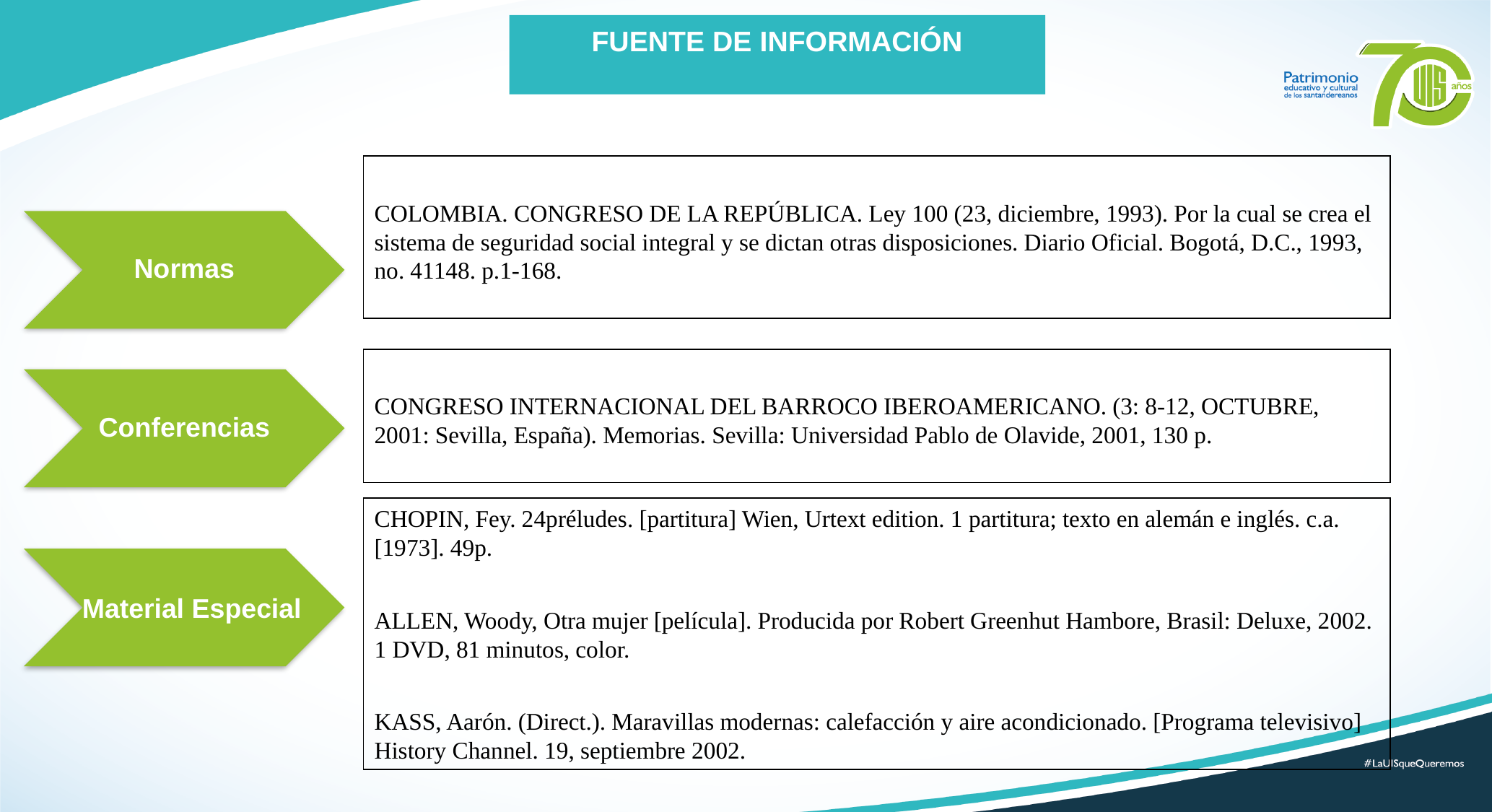

FUENTE DE INFORMACIÓN

COLOMBIA. CONGRESO DE LA REPÚBLICA. Ley 100 (23, diciembre, 1993). Por la cual se crea el sistema de seguridad social integral y se dictan otras disposiciones. Diario Oficial. Bogotá, D.C., 1993, no. 41148. p.1-168.

Normas

CONGRESO INTERNACIONAL DEL BARROCO IBEROAMERICANO. (3: 8-12, OCTUBRE, 2001: Sevilla, España). Memorias. Sevilla: Universidad Pablo de Olavide, 2001, 130 p.

Conferencias
CHOPIN, Fey. 24préludes. [partitura] Wien, Urtext edition. 1 partitura; texto en alemán e inglés. c.a. [1973]. 49p.

ALLEN, Woody, Otra mujer [película]. Producida por Robert Greenhut Hambore, Brasil: Deluxe, 2002. 1 DVD, 81 minutos, color.

KASS, Aarón. (Direct.). Maravillas modernas: calefacción y aire acondicionado. [Programa televisivo] History Channel. 19, septiembre 2002.

Material Especial